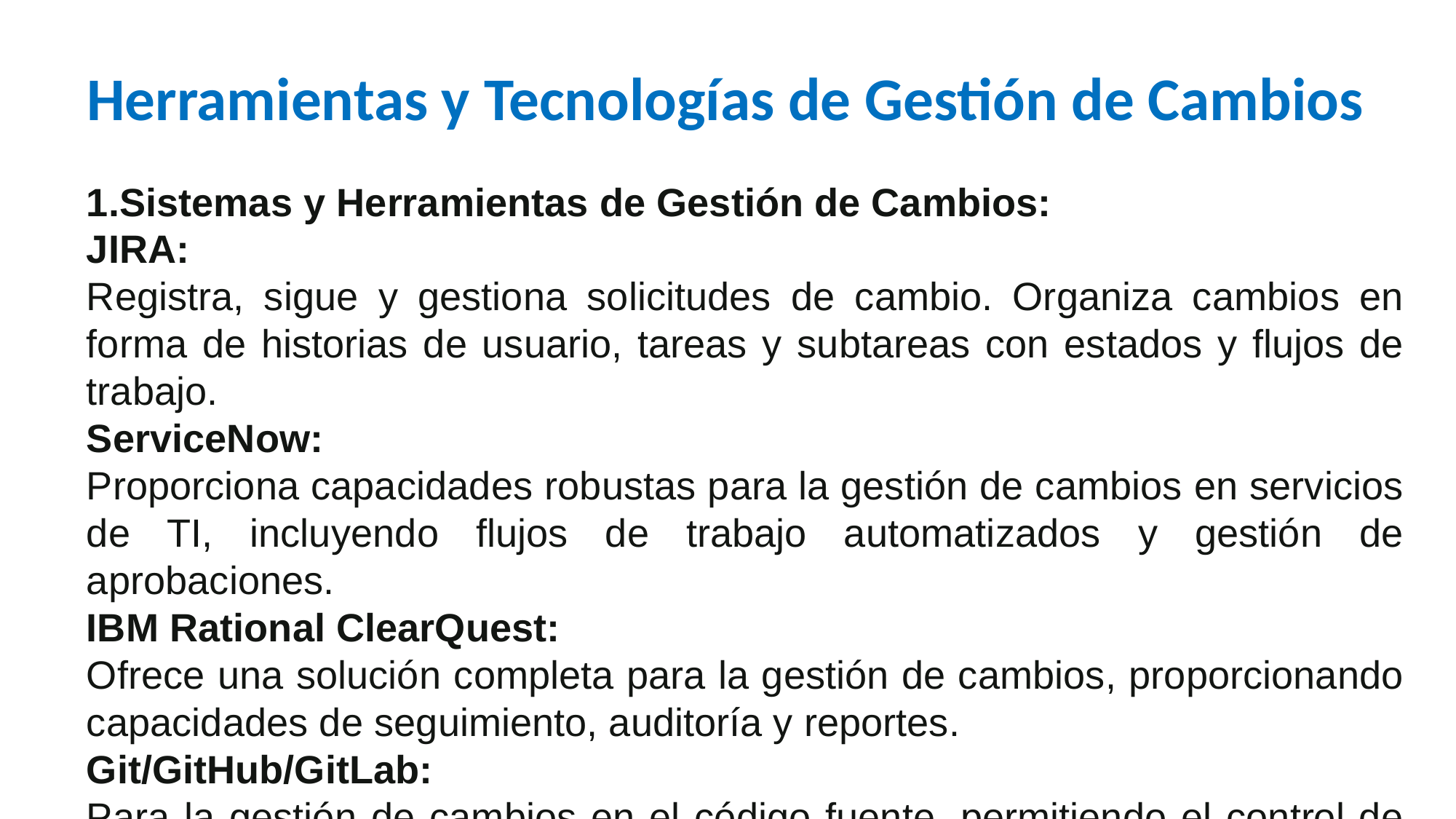

# Herramientas y Tecnologías de Gestión de Cambios
1.Sistemas y Herramientas de Gestión de Cambios:
JIRA:
Registra, sigue y gestiona solicitudes de cambio. Organiza cambios en forma de historias de usuario, tareas y subtareas con estados y flujos de trabajo.
ServiceNow:
Proporciona capacidades robustas para la gestión de cambios en servicios de TI, incluyendo flujos de trabajo automatizados y gestión de aprobaciones.
IBM Rational ClearQuest:
Ofrece una solución completa para la gestión de cambios, proporcionando capacidades de seguimiento, auditoría y reportes.
Git/GitHub/GitLab:
Para la gestión de cambios en el código fuente, permitiendo el control de versiones, revisiones de código y registros de auditoría detallados.